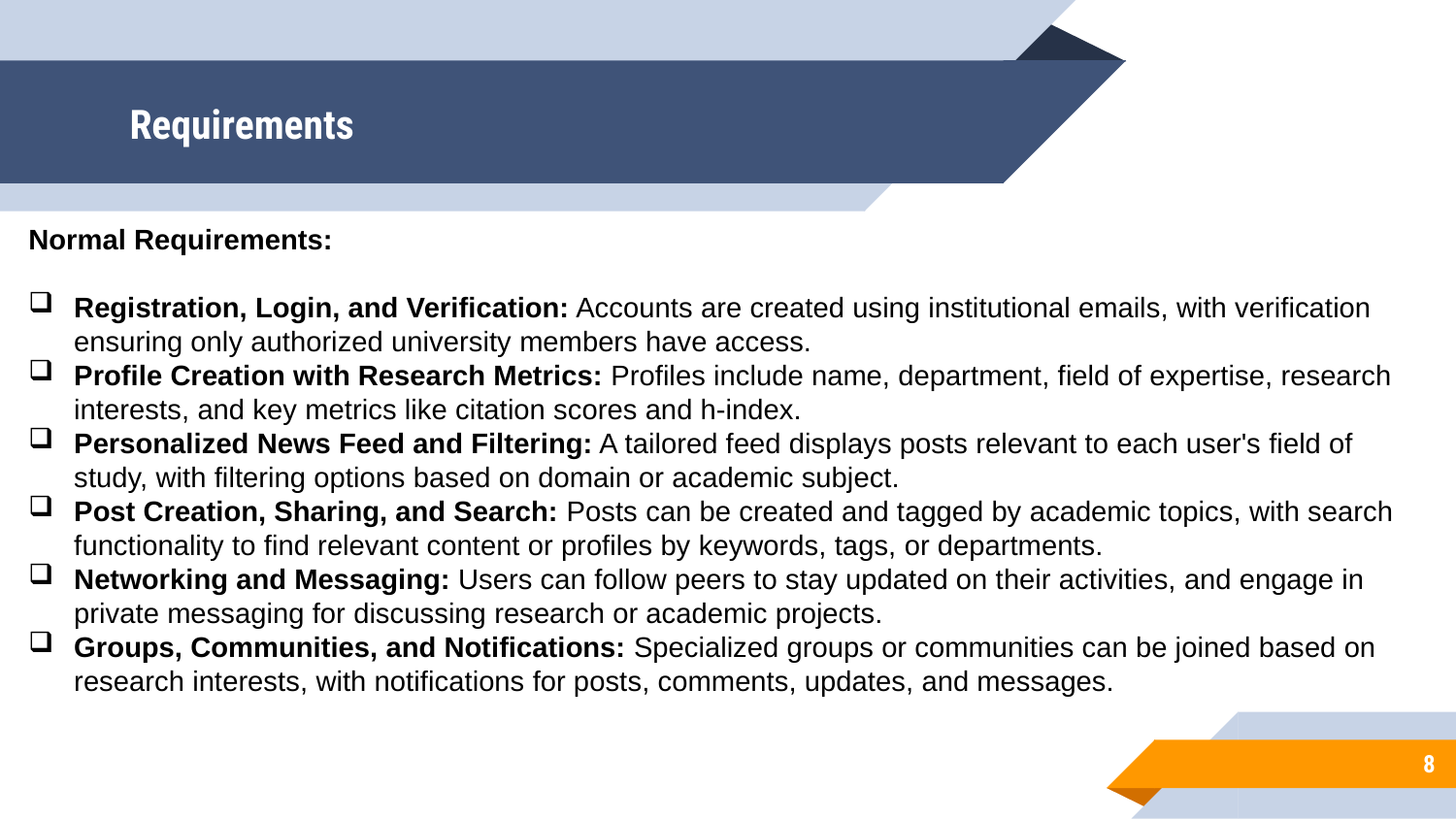

# Requirements
Normal Requirements:

Registration, Login, and Verification: Accounts are created using institutional emails, with verification ensuring only authorized university members have access.
Profile Creation with Research Metrics: Profiles include name, department, field of expertise, research interests, and key metrics like citation scores and h-index.
Personalized News Feed and Filtering: A tailored feed displays posts relevant to each user's field of study, with filtering options based on domain or academic subject.
Post Creation, Sharing, and Search: Posts can be created and tagged by academic topics, with search functionality to find relevant content or profiles by keywords, tags, or departments.
Networking and Messaging: Users can follow peers to stay updated on their activities, and engage in private messaging for discussing research or academic projects.
Groups, Communities, and Notifications: Specialized groups or communities can be joined based on research interests, with notifications for posts, comments, updates, and messages.
8